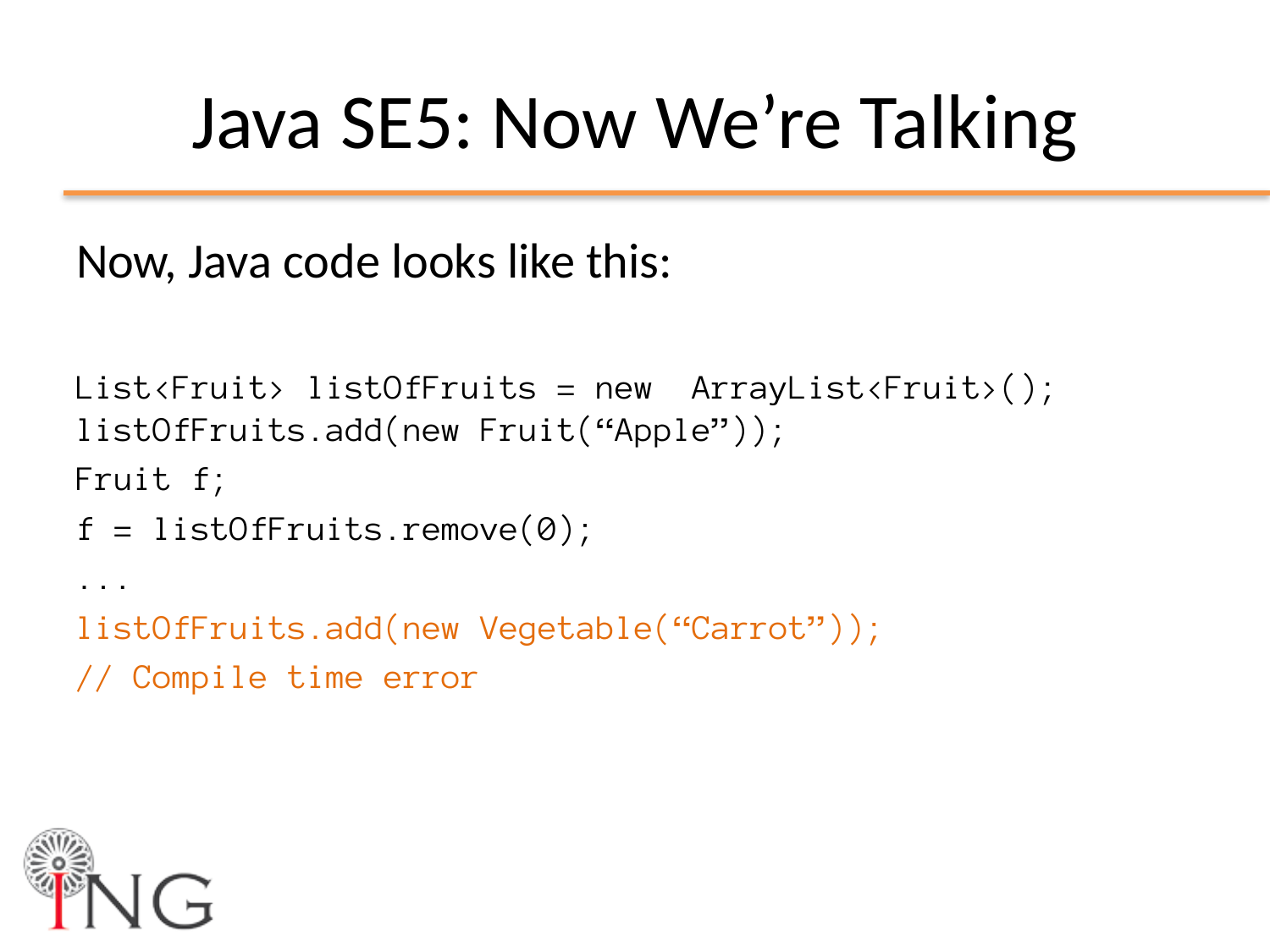

# Java SE5: Now We’re Talking
Now, Java code looks like this:

List<Fruit> listOfFruits = new  ArrayList<Fruit>(); listOfFruits.add(new Fruit(“Apple”));
Fruit f;
f = listOfFruits.remove(0);
...
listOfFruits.add(new Vegetable(“Carrot”));
// Compile time error